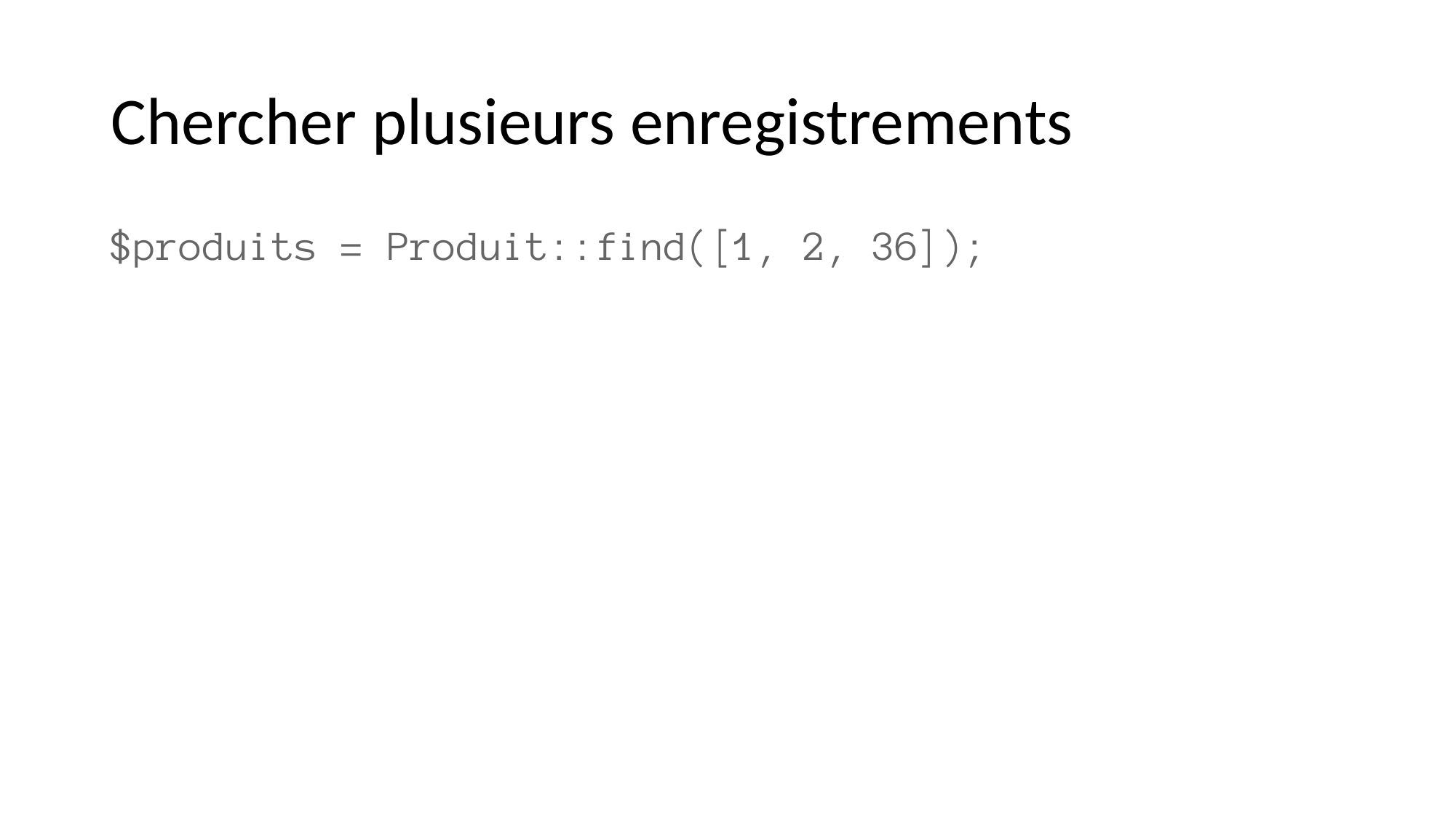

# Chercher plusieurs enregistrements
$produits = Produit::find([1, 2, 36]);